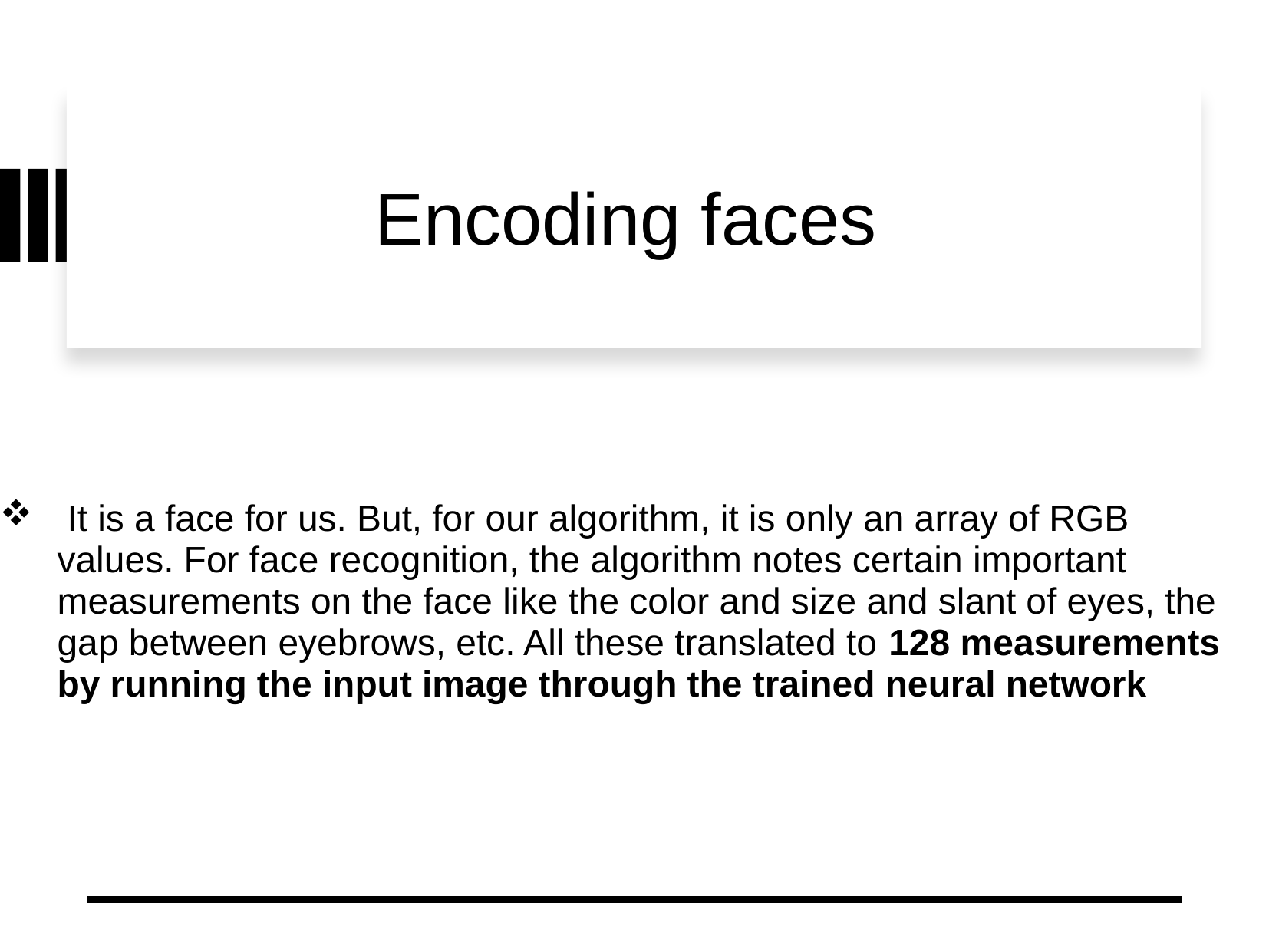

# Encoding faces

 It is a face for us. But, for our algorithm, it is only an array of RGB values. For face recognition, the algorithm notes certain important measurements on the face like the color and size and slant of eyes, the gap between eyebrows, etc. All these translated to 128 measurements by running the input image through the trained neural network